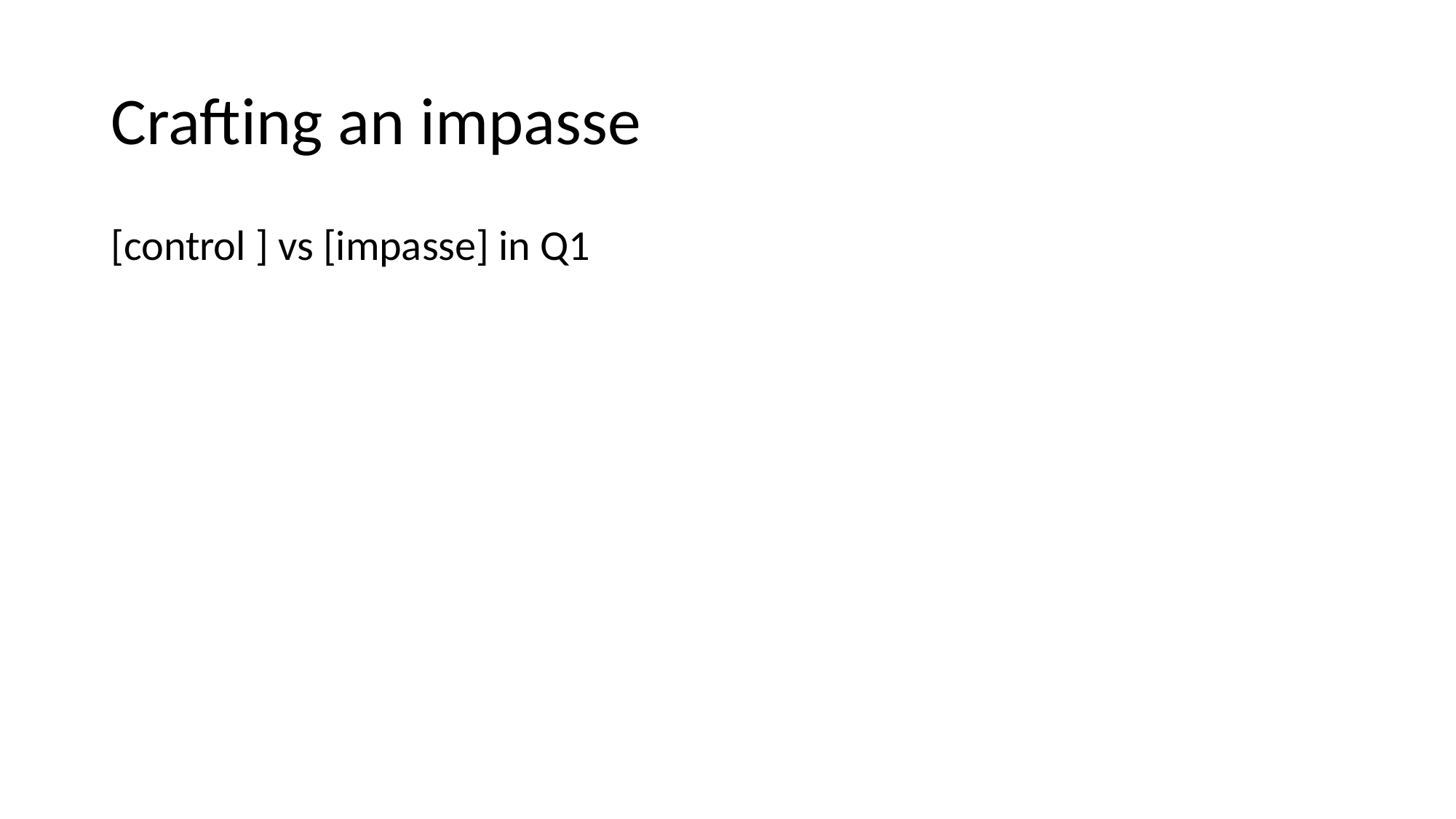

# Crafting an impasse
[control ] vs [impasse] in Q1